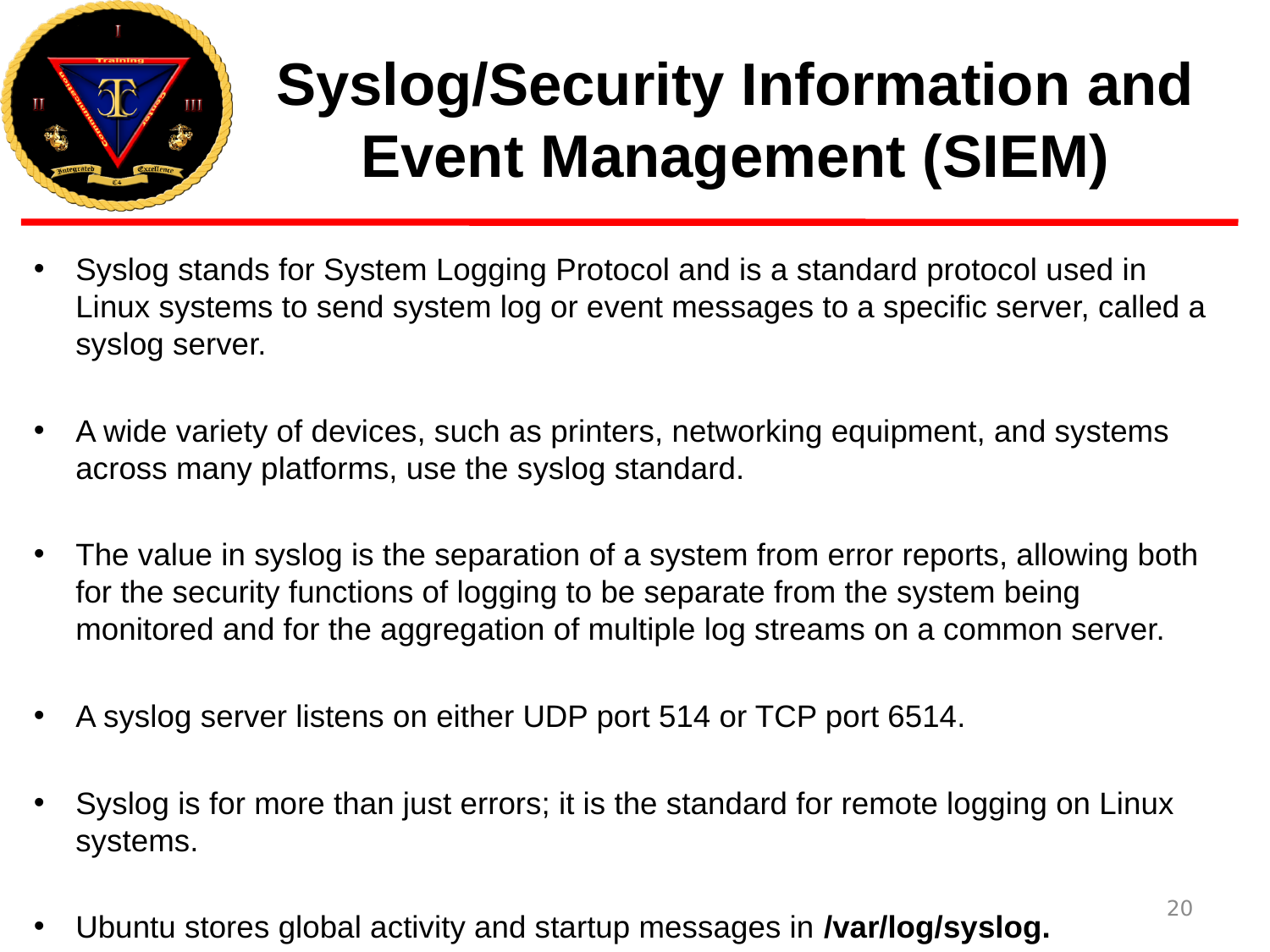

# Syslog/Security Information and Event Management (SIEM)
Syslog stands for System Logging Protocol and is a standard protocol used in Linux systems to send system log or event messages to a specific server, called a syslog server.

A wide variety of devices, such as printers, networking equipment, and systems across many platforms, use the syslog standard.

The value in syslog is the separation of a system from error reports, allowing both for the security functions of logging to be separate from the system being monitored and for the aggregation of multiple log streams on a common server.

A syslog server listens on either UDP port 514 or TCP port 6514.

Syslog is for more than just errors; it is the standard for remote logging on Linux systems.

Ubuntu stores global activity and startup messages in /var/log/syslog.
20